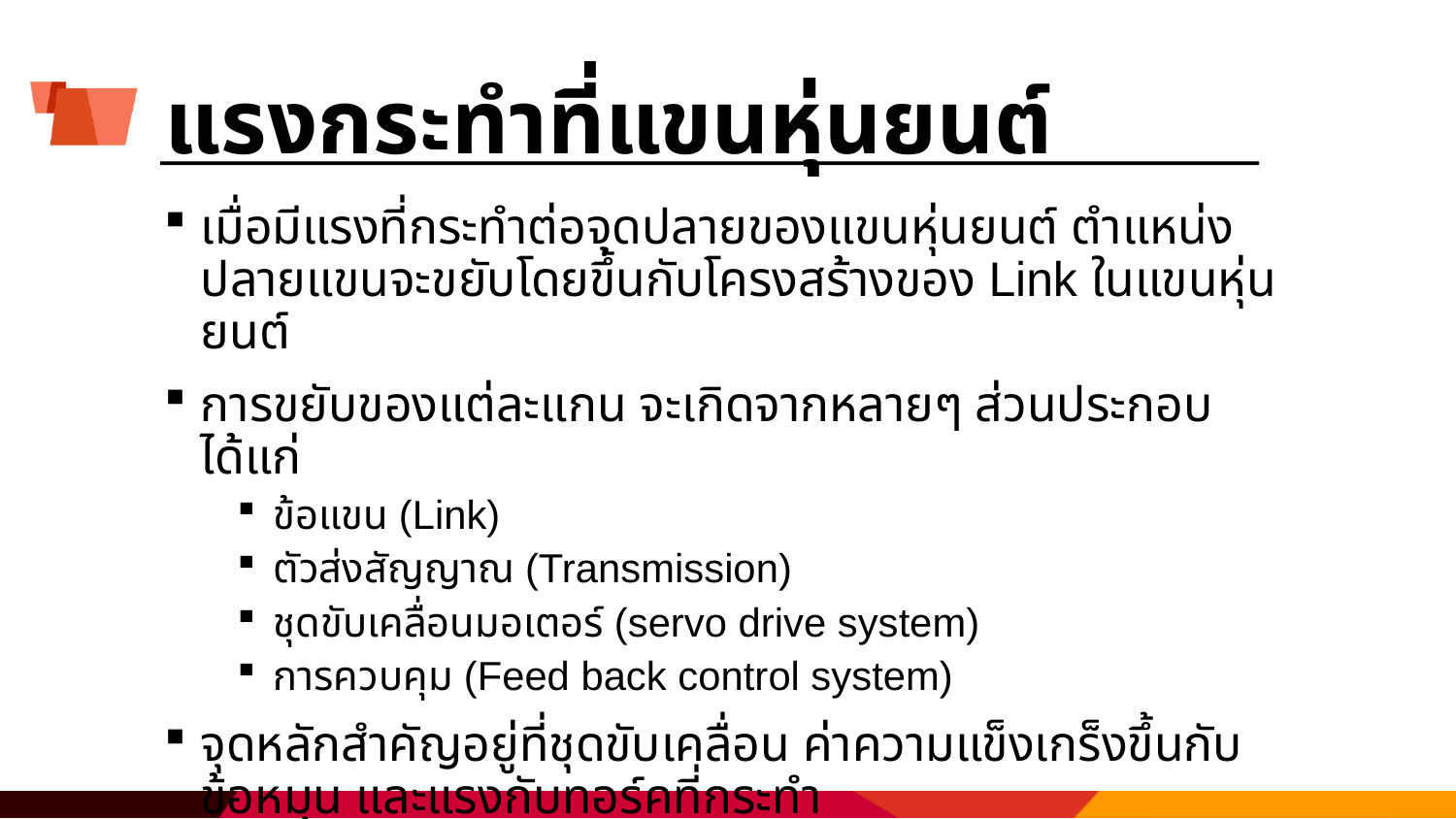

# แรงกระทำที่แขนหุ่นยนต์
เมื่อมีแรงที่กระทำต่อจุดปลายของแขนหุ่นยนต์ ตำแหน่งปลายแขนจะขยับโดยขึ้นกับโครงสร้างของ Link ในแขนหุ่นยนต์
การขยับของแต่ละแกน จะเกิดจากหลายๆ ส่วนประกอบ ได้แก่
ข้อแขน (Link)
ตัวส่งสัญญาณ (Transmission)
ชุดขับเคลื่อนมอเตอร์ (servo drive system)
การควบคุม (Feed back control system)
จุดหลักสำคัญอยู่ที่ชุดขับเคลื่อน ค่าความแข็งเกร็งขึ้นกับข้อหมุน และแรงกับทอร์คที่กระทำ